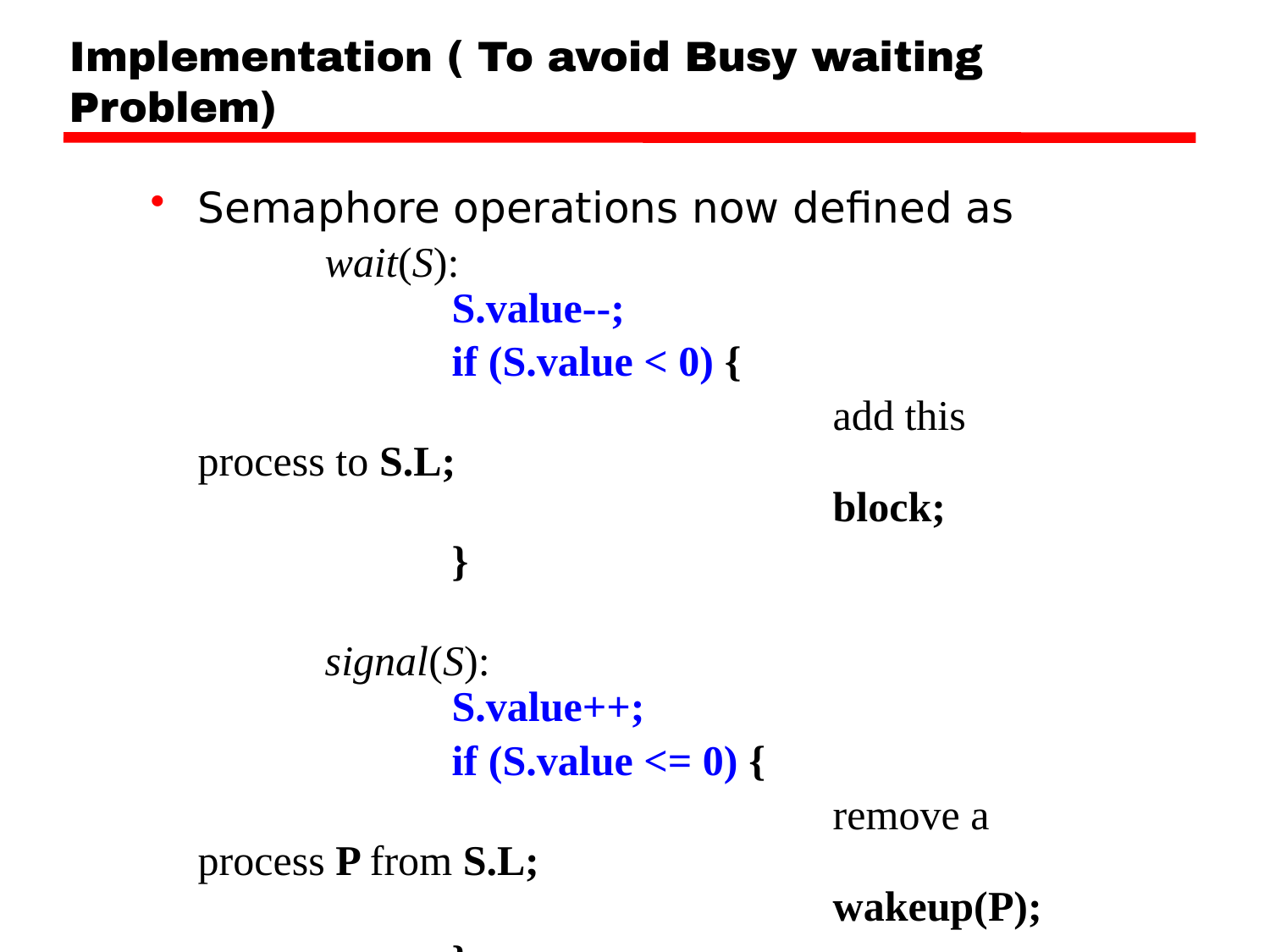

# Implementation ( To avoid Busy waiting Problem)
Semaphore operations now defined as
		wait(S):
		S.value--;
			if (S.value < 0) {
						add this process to S.L;
					block;
			}
		signal(S):
		S.value++;
			if (S.value <= 0) {
						remove a process P from S.L;
					wakeup(P);
			}